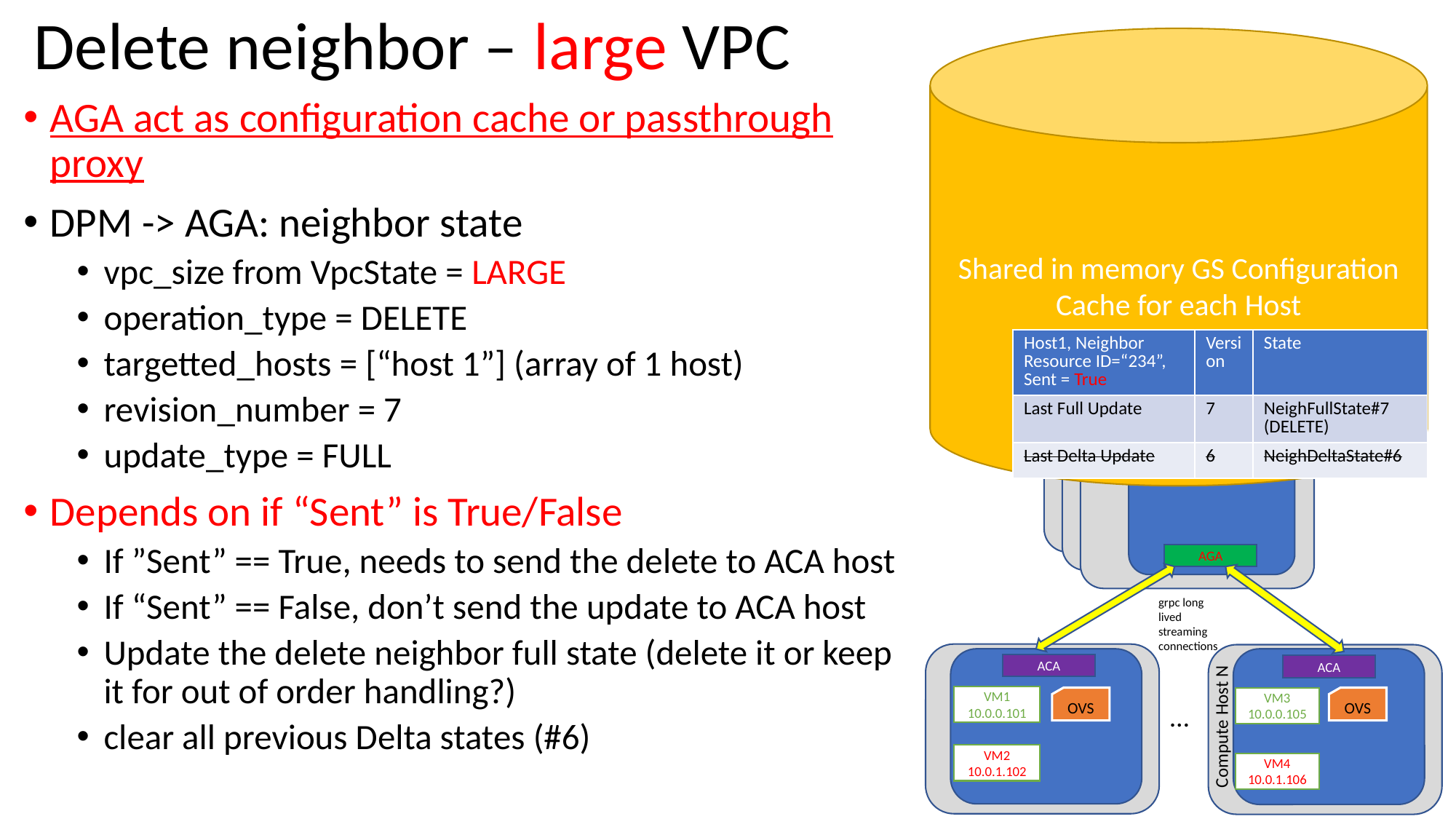

# Delete neighbor – large VPC
Shared in memory GS Configuration Cache for each Host
AGA act as configuration cache or passthrough proxy
DPM -> AGA: neighbor state
vpc_size from VpcState = LARGE
operation_type = DELETE
targetted_hosts = [“host 1”] (array of 1 host)
revision_number = 7
update_type = FULL
Depends on if “Sent” is True/False
If ”Sent” == True, needs to send the delete to ACA host
If “Sent” == False, don’t send the update to ACA host
Update the delete neighbor full state (delete it or keep it for out of order handling?)
clear all previous Delta states (#6)
| Host1, Neighbor Resource ID=“234”, Sent = True | Version | State |
| --- | --- | --- |
| Last Full Update | 7 | NeighFullState#7 (DELETE) |
| Last Delta Update | 6 | NeighDeltaState#6 |

Alcor Group Agent
Alcor Group Agent

AGA
grpc long lived streaming connections

ACA
ACA
VM1
10.0.0.101
VM3
10.0.0.105
OVS
OVS
…
Compute Host N
VM2
10.0.1.102
VM4
10.0.1.106